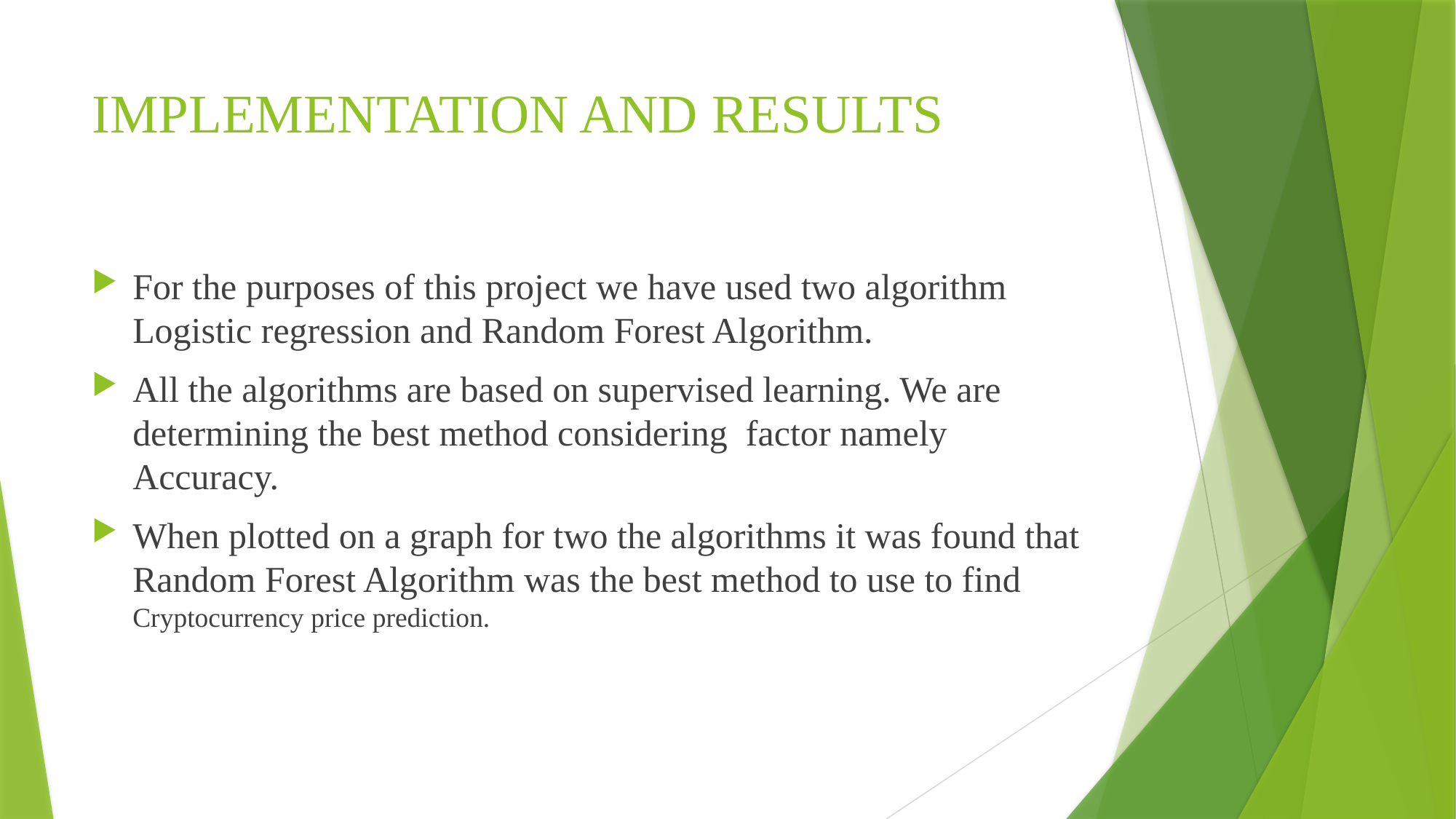

# IMPLEMENTATION AND RESULTS
For the purposes of this project we have used two algorithm Logistic regression and Random Forest Algorithm.
All the algorithms are based on supervised learning. We are determining the best method considering  factor namely Accuracy.
When plotted on a graph for two the algorithms it was found that Random Forest Algorithm was the best method to use to find Cryptocurrency price prediction.